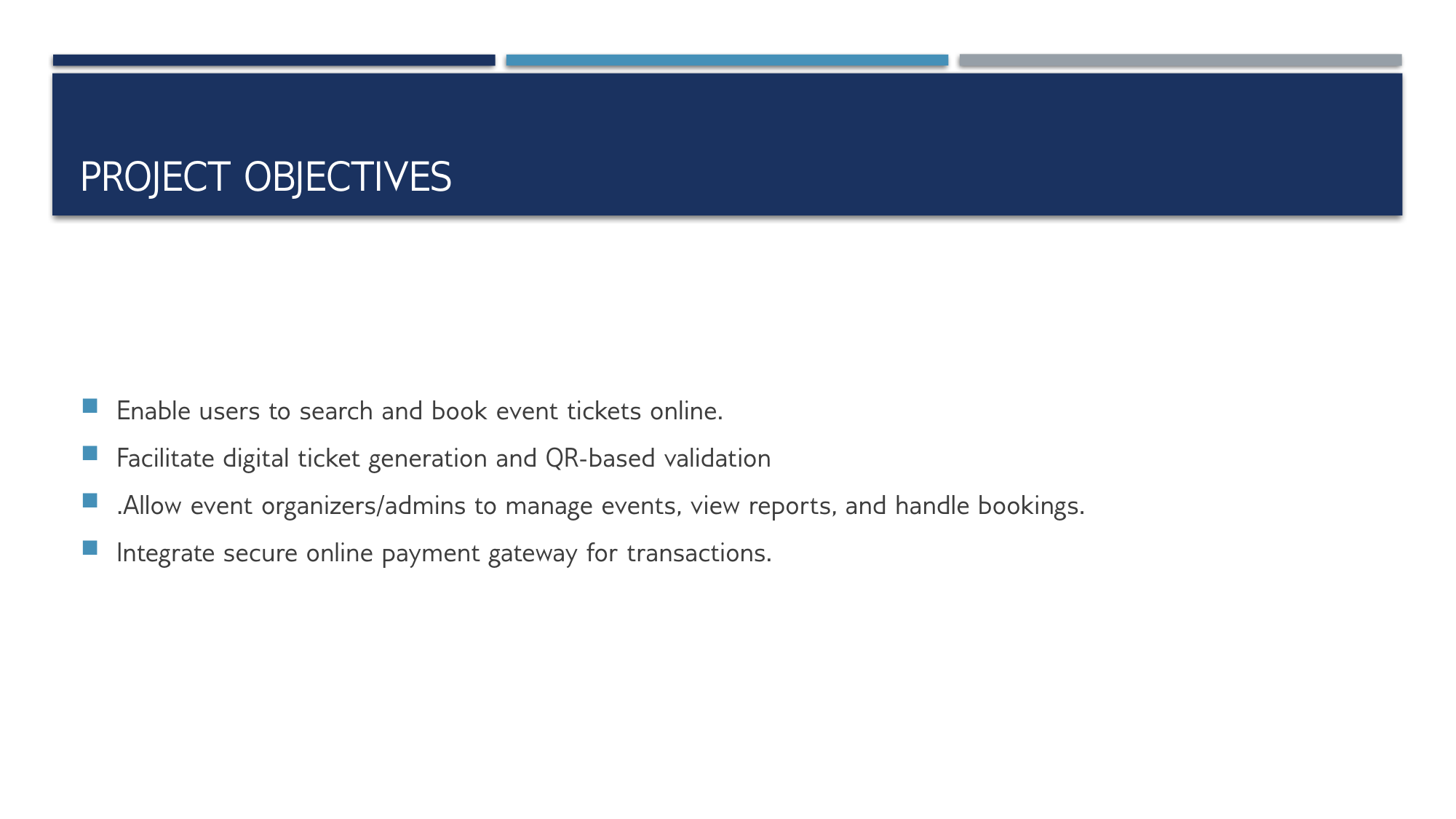

# Project Objectives
Enable users to search and book event tickets online.
Facilitate digital ticket generation and QR-based validation
.Allow event organizers/admins to manage events, view reports, and handle bookings.
Integrate secure online payment gateway for transactions.